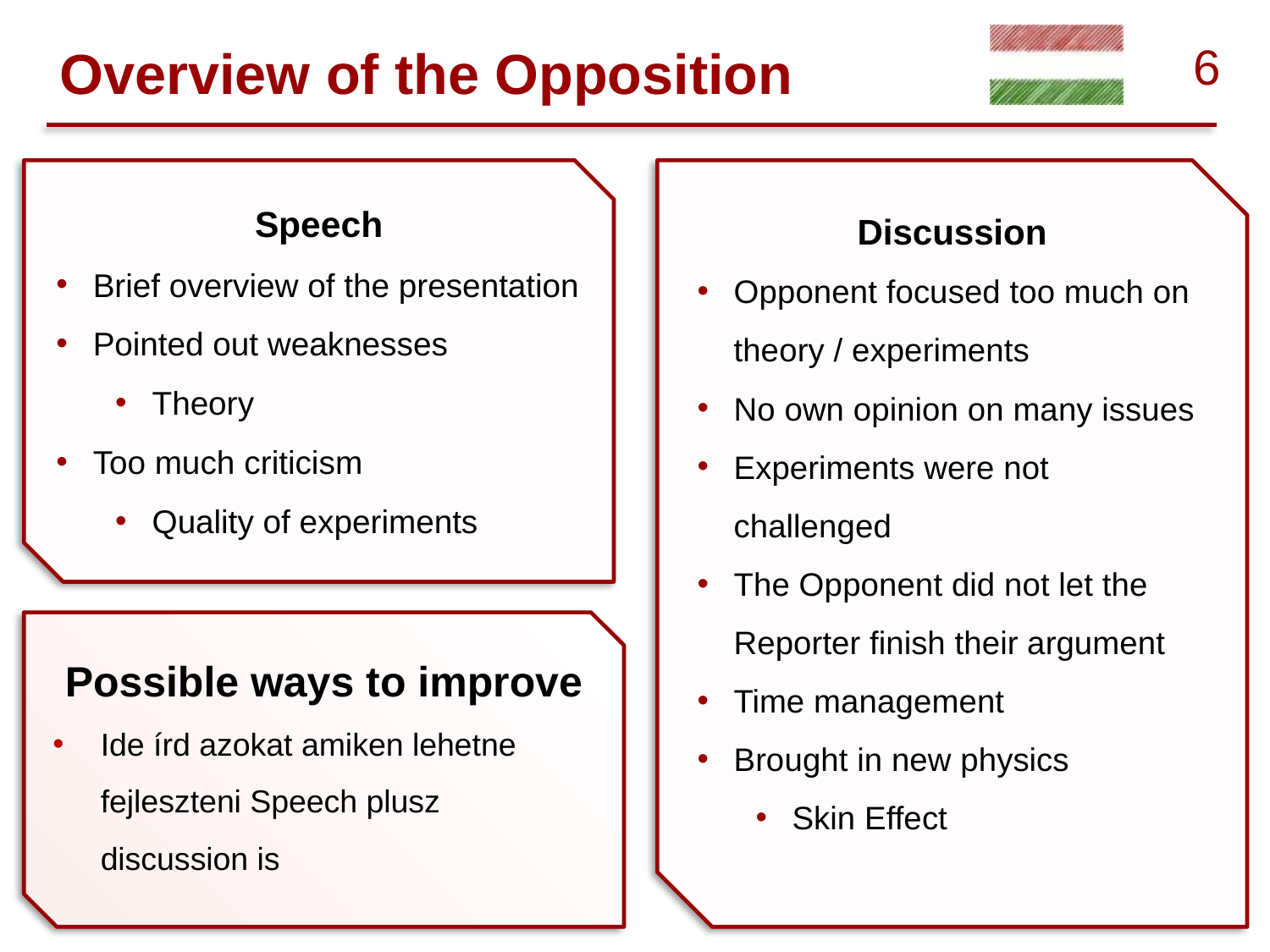

# Overview of the Opposition
Speech
Brief overview of the presentation
Pointed out weaknesses
Theory
Too much criticism
Quality of experiments
Discussion
Opponent focused too much on theory / experiments
No own opinion on many issues
Experiments were not challenged
The Opponent did not let the Reporter finish their argument
Time management
Brought in new physics
Skin Effect
Possible ways to improve
Ide írd azokat amiken lehetne fejleszteni Speech plusz discussion is